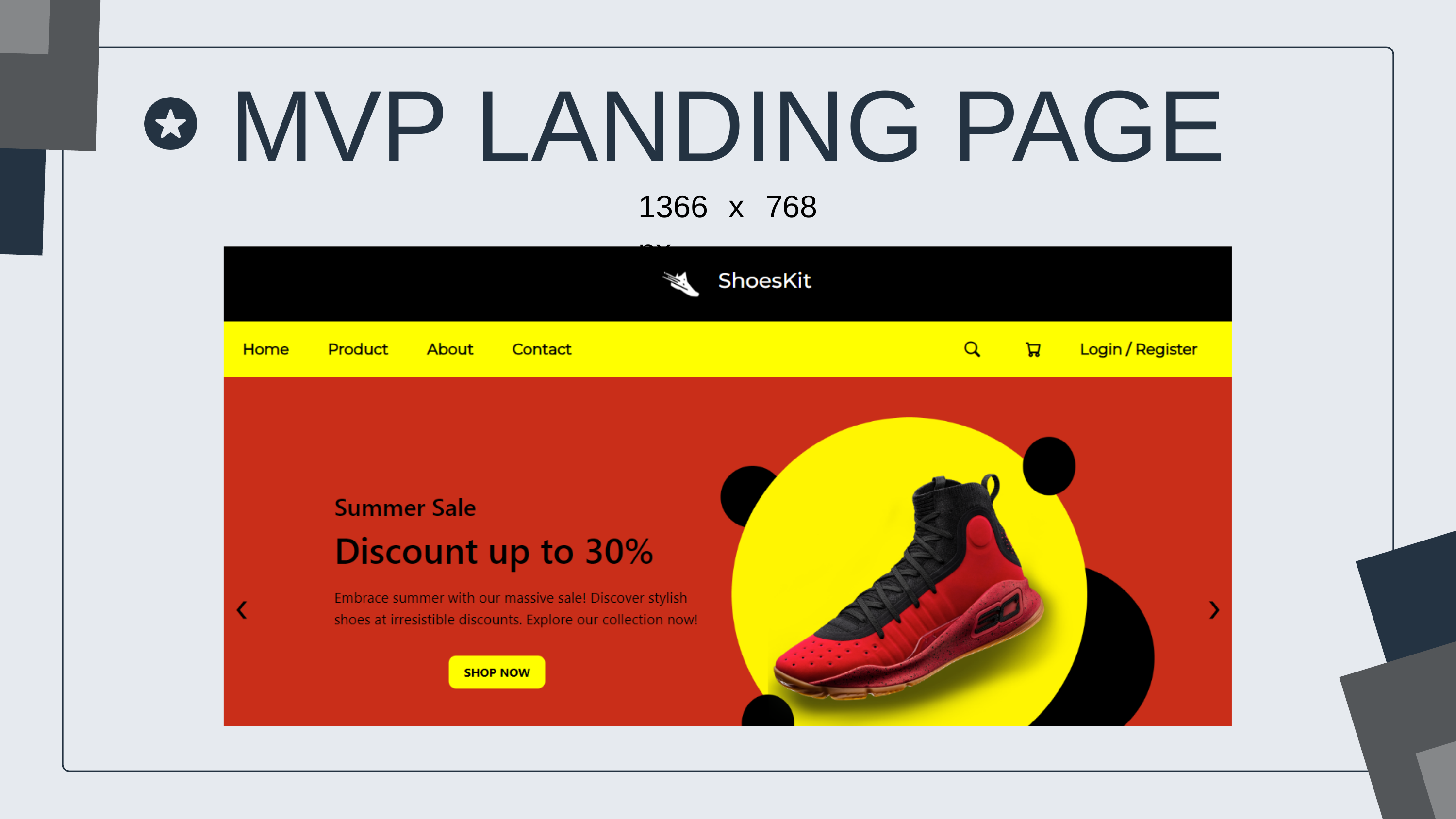

MVP LANDING PAGE

1366 x 768 px